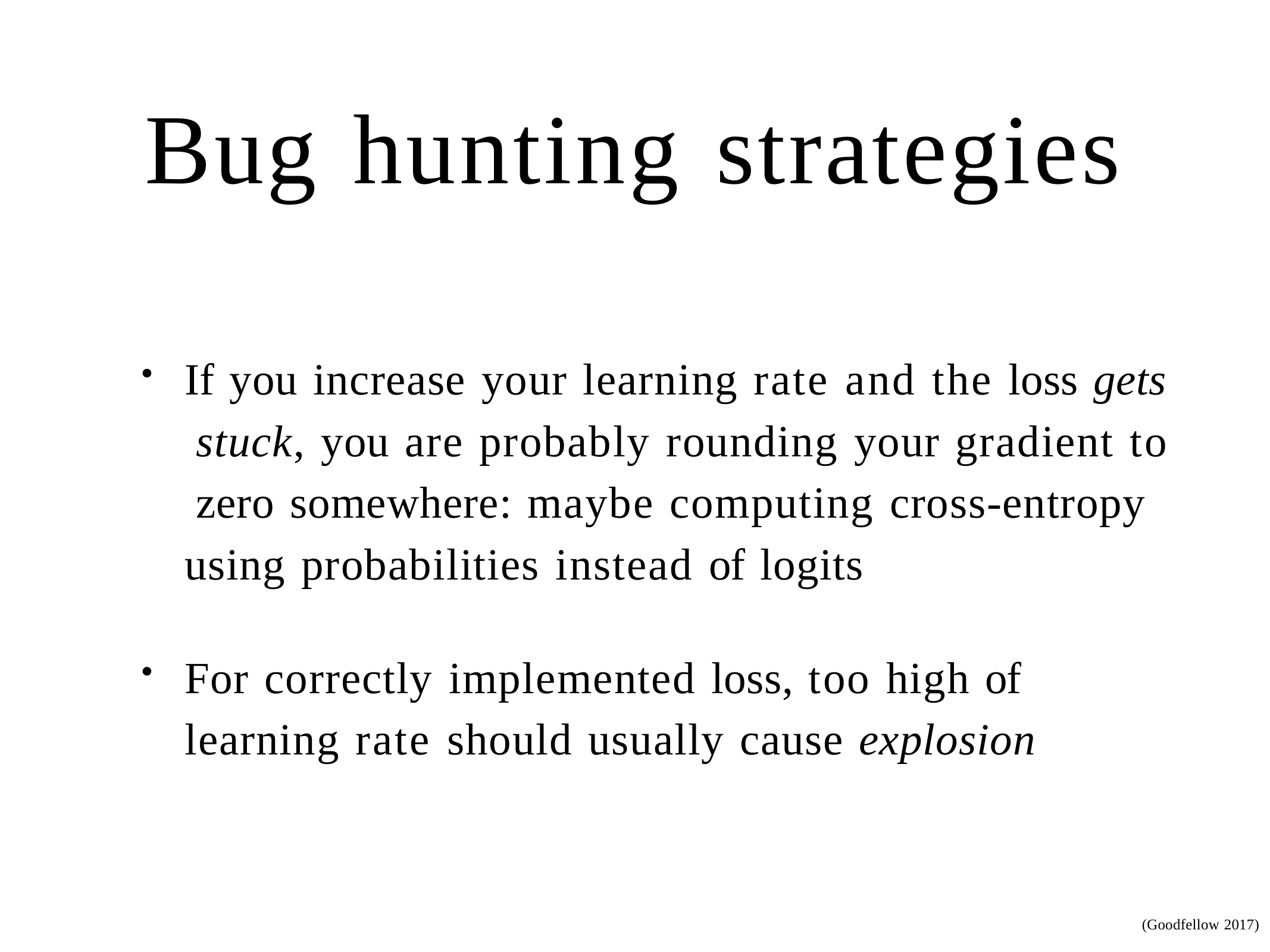

# Bug hunting strategies
If you increase your learning rate and the loss gets  stuck, you are probably rounding your gradient to  zero somewhere: maybe computing cross-entropy  using probabilities instead of logits
For correctly implemented loss, too high of  learning rate should usually cause explosion
(Goodfellow 2017)